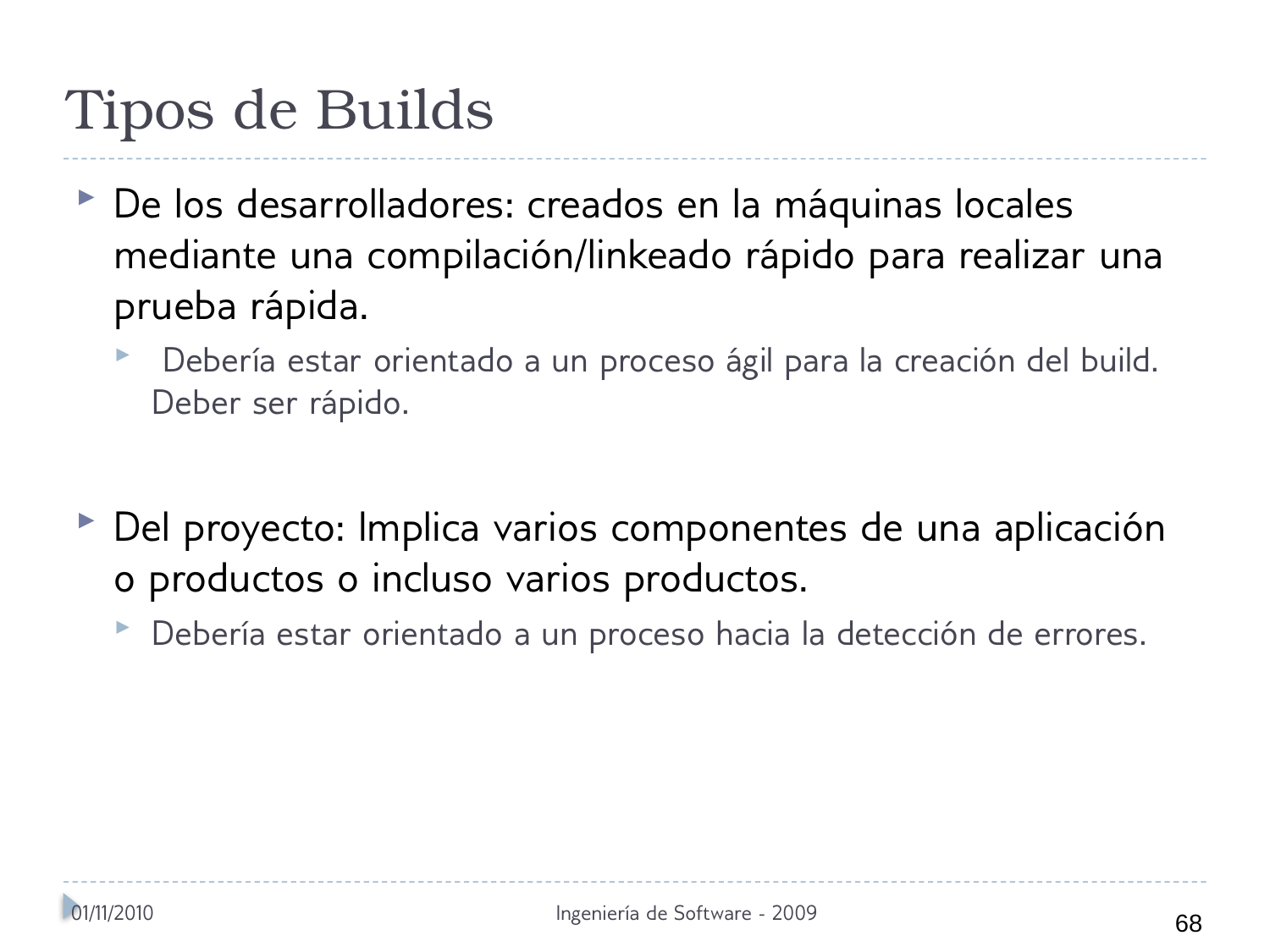

# Tipos de Builds
De los desarrolladores: creados en la máquinas locales mediante una compilación/linkeado rápido para realizar una prueba rápida.
 Debería estar orientado a un proceso ágil para la creación del build. Deber ser rápido.

Del proyecto: Implica varios componentes de una aplicación o productos o incluso varios productos.
Debería estar orientado a un proceso hacia la detección de errores.
01/11/2010
Ingeniería de Software - 2009
68